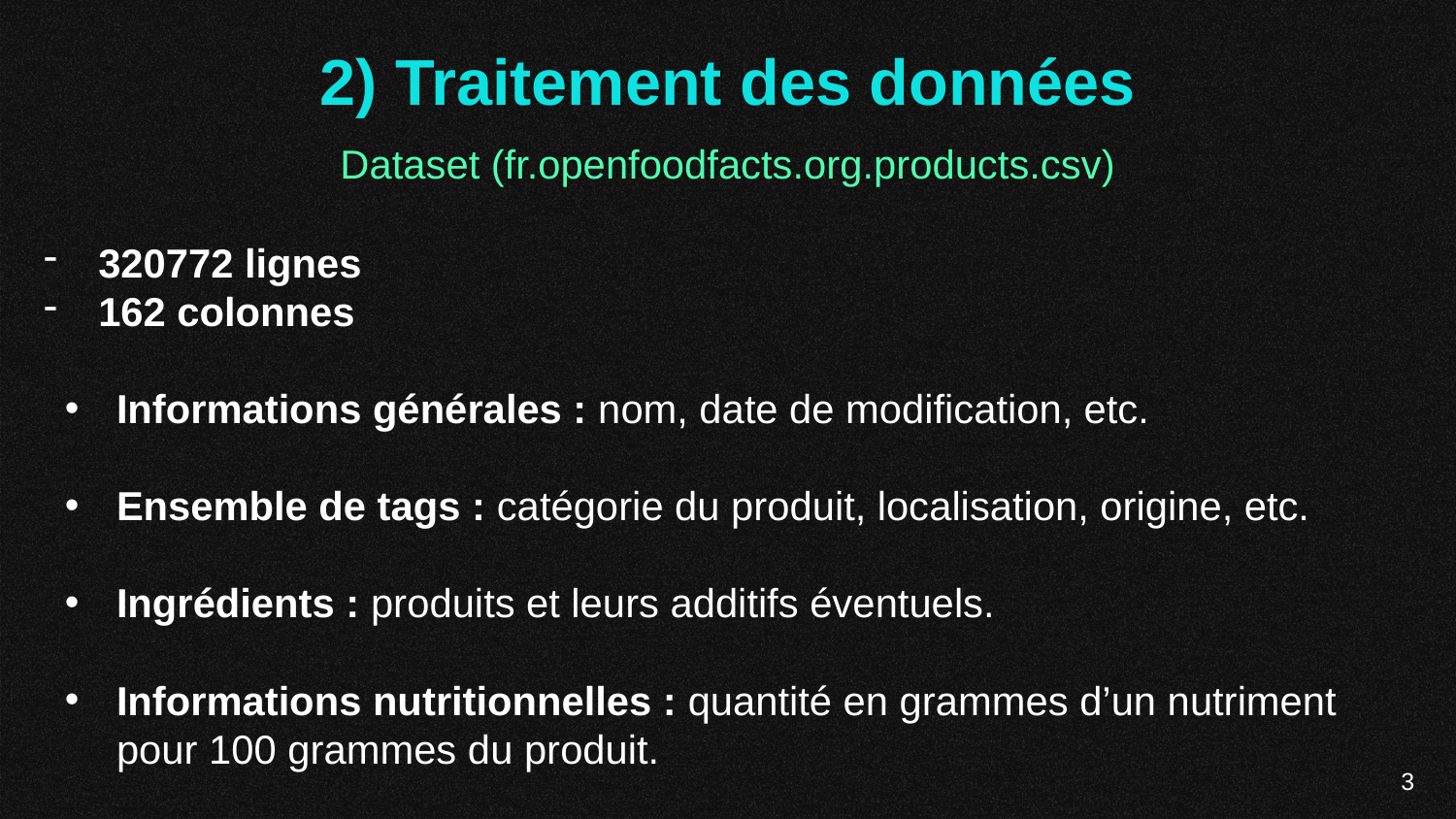

2) Traitement des données
Dataset (fr.openfoodfacts.org.products.csv)

320772 lignes
162 colonnes

Informations générales : nom, date de modification, etc.

Ensemble de tags : catégorie du produit, localisation, origine, etc.

Ingrédients : produits et leurs additifs éventuels.

Informations nutritionnelles : quantité en grammes d’un nutriment pour 100 grammes du produit.